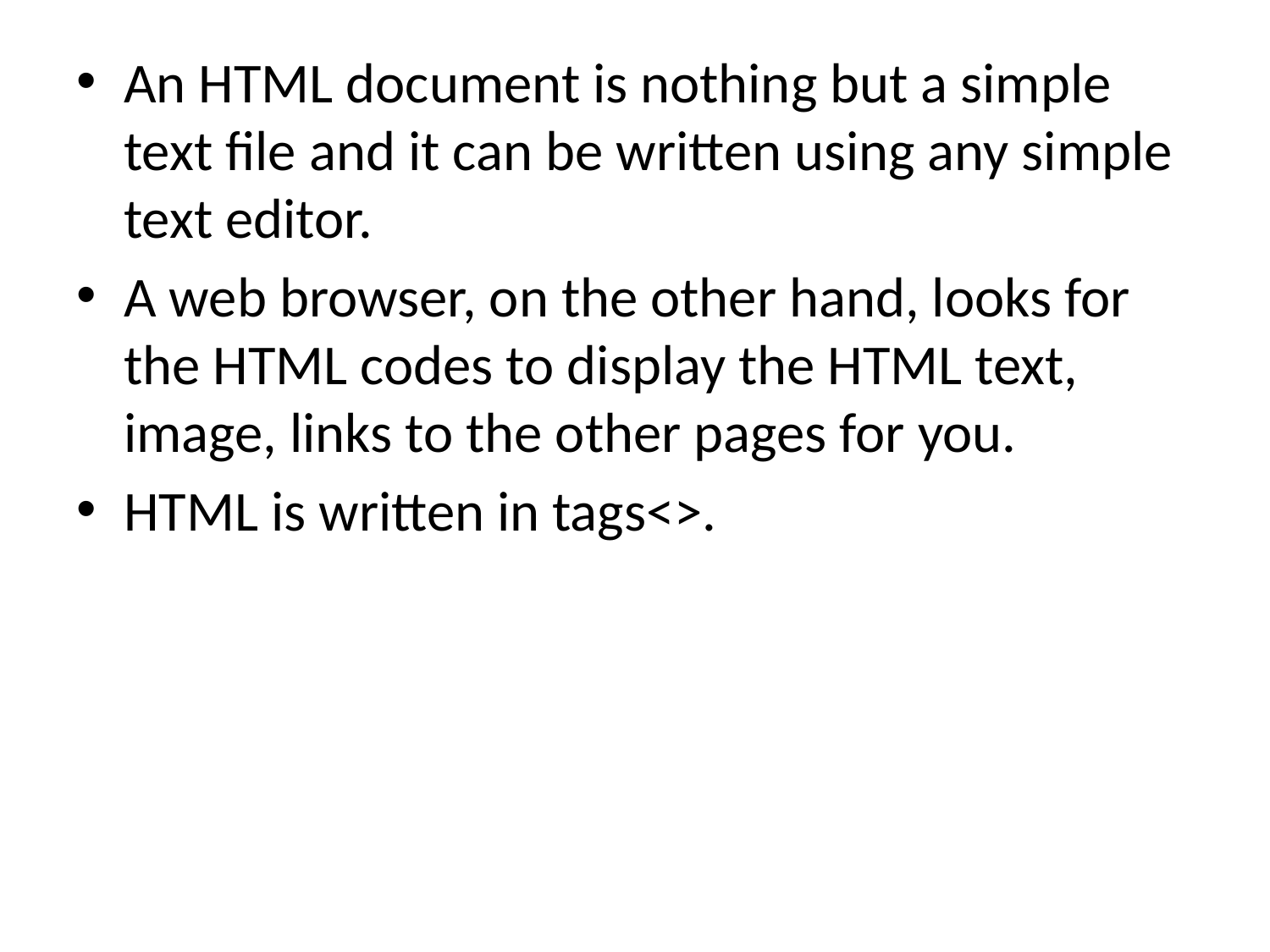

An HTML document is nothing but a simple text file and it can be written using any simple text editor.
A web browser, on the other hand, looks for the HTML codes to display the HTML text, image, links to the other pages for you.
HTML is written in tags<>.